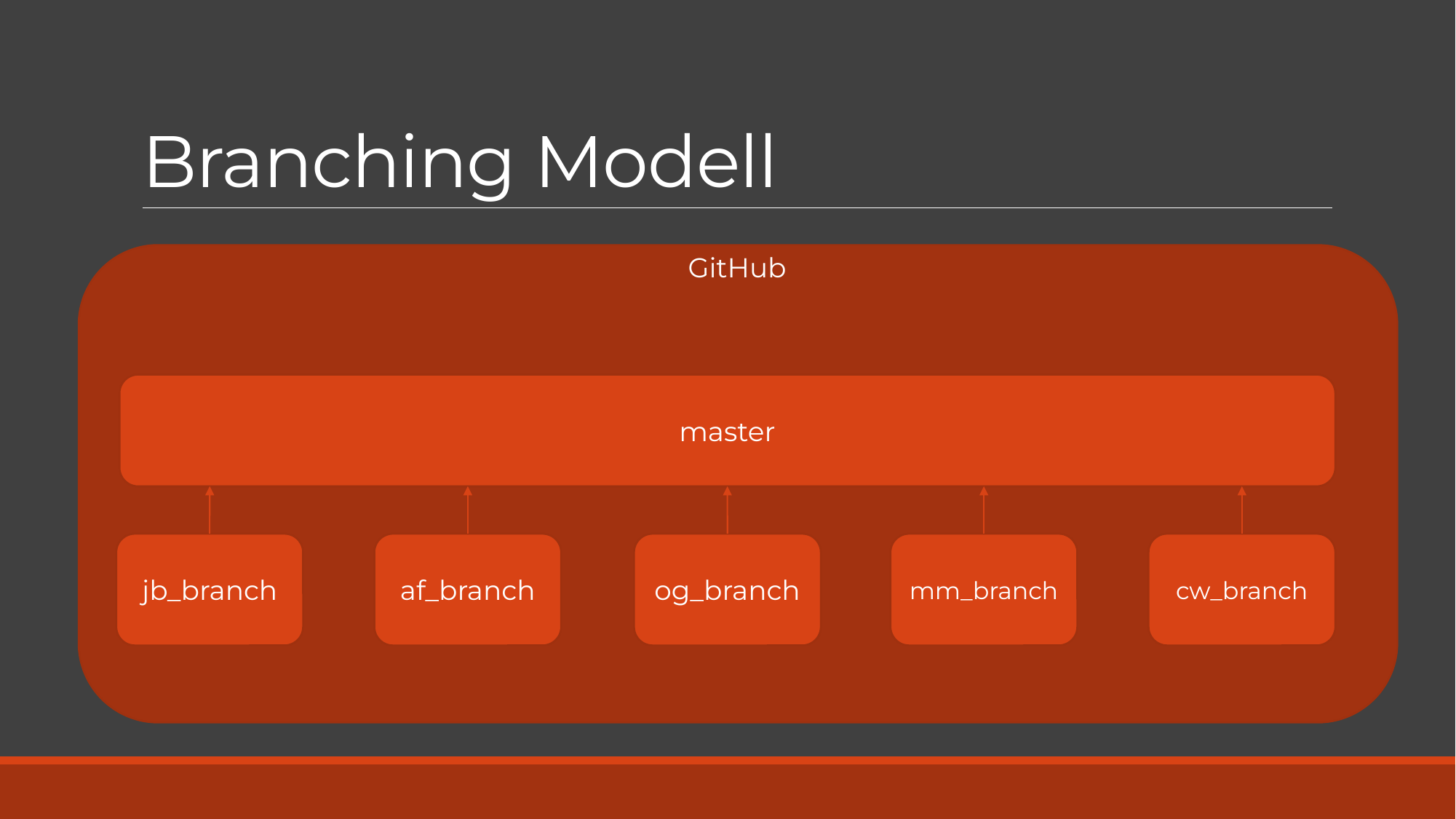

# Branching Modell

GitHub
master
jb_branch
af_branch
og_branch
mm_branch
cw_branch